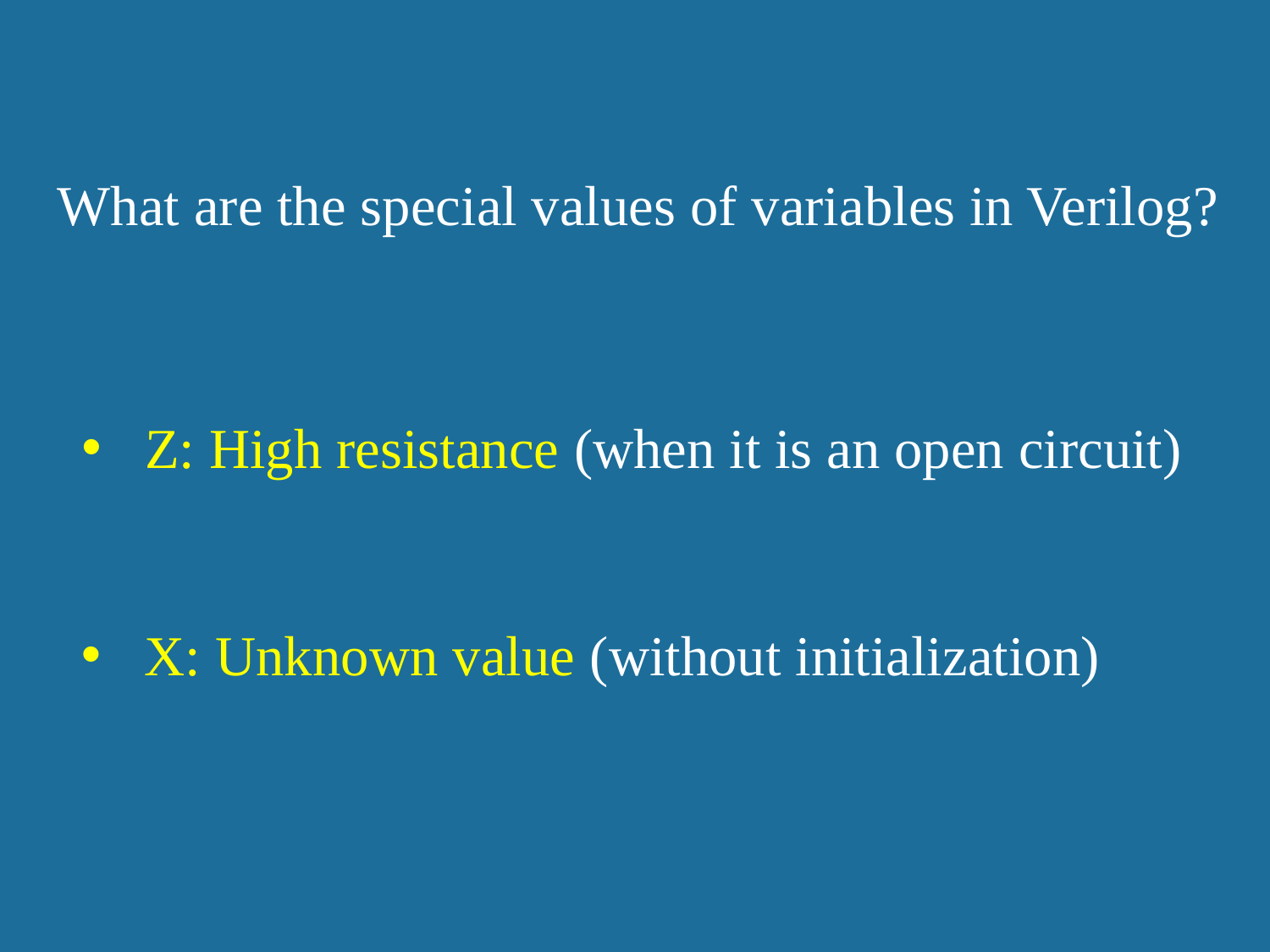

What are the special values of variables in Verilog?
Z: High resistance (when it is an open circuit)
X: Unknown value (without initialization)